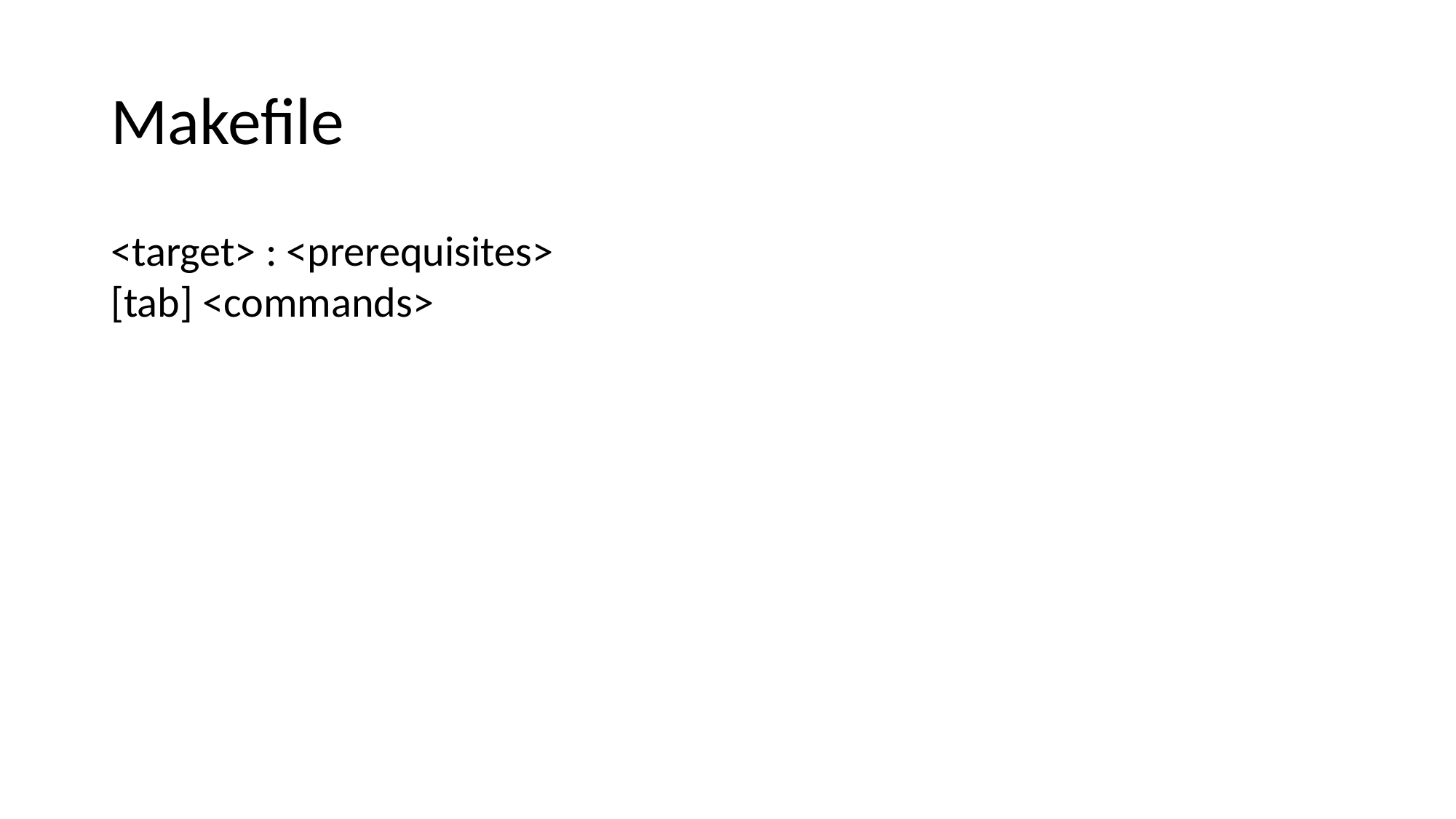

# Makefile
<target> : <prerequisites>
[tab] <commands>